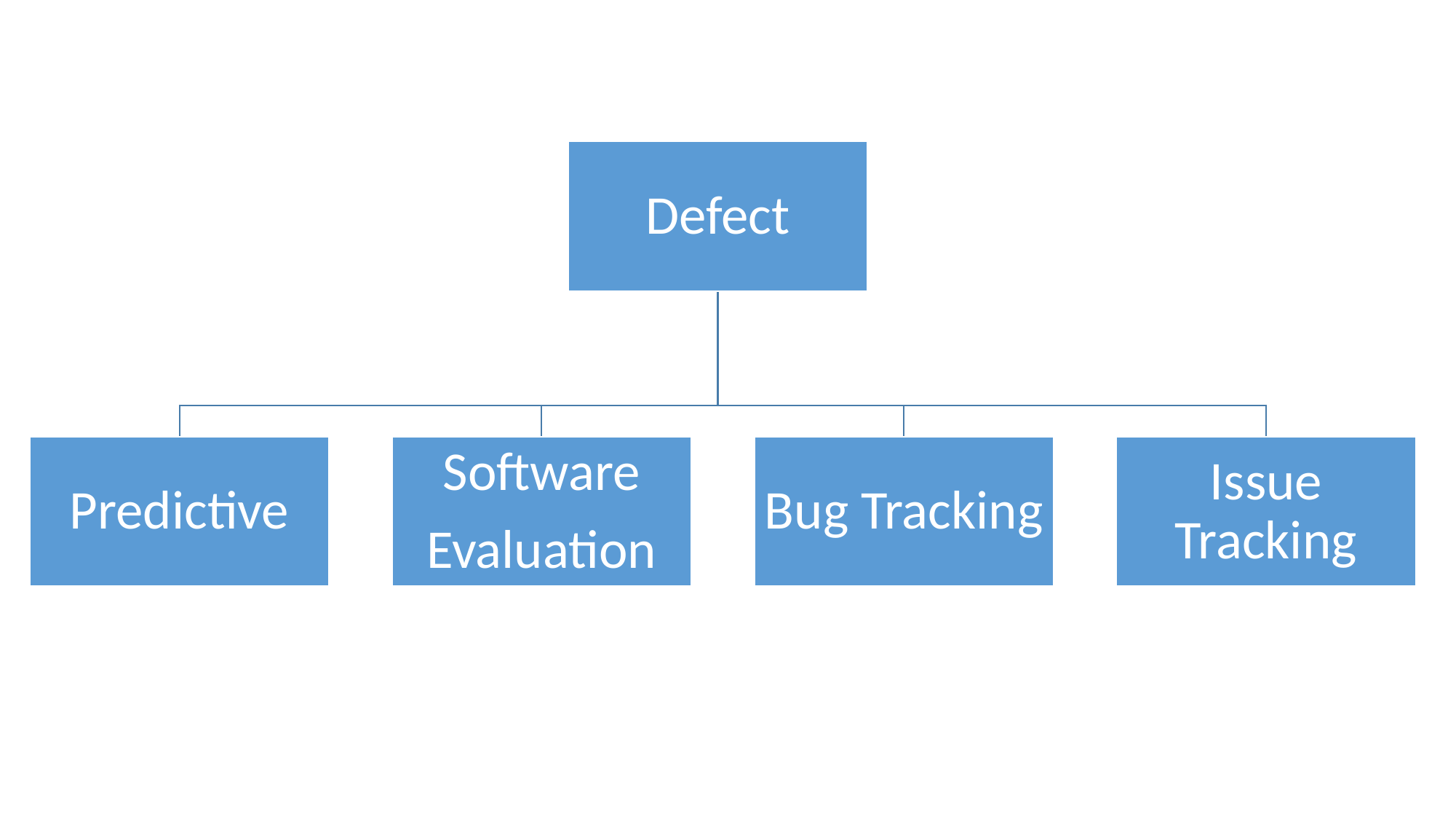

Defect
Predictive
Software
Evaluation
Bug Tracking
Issue Tracking